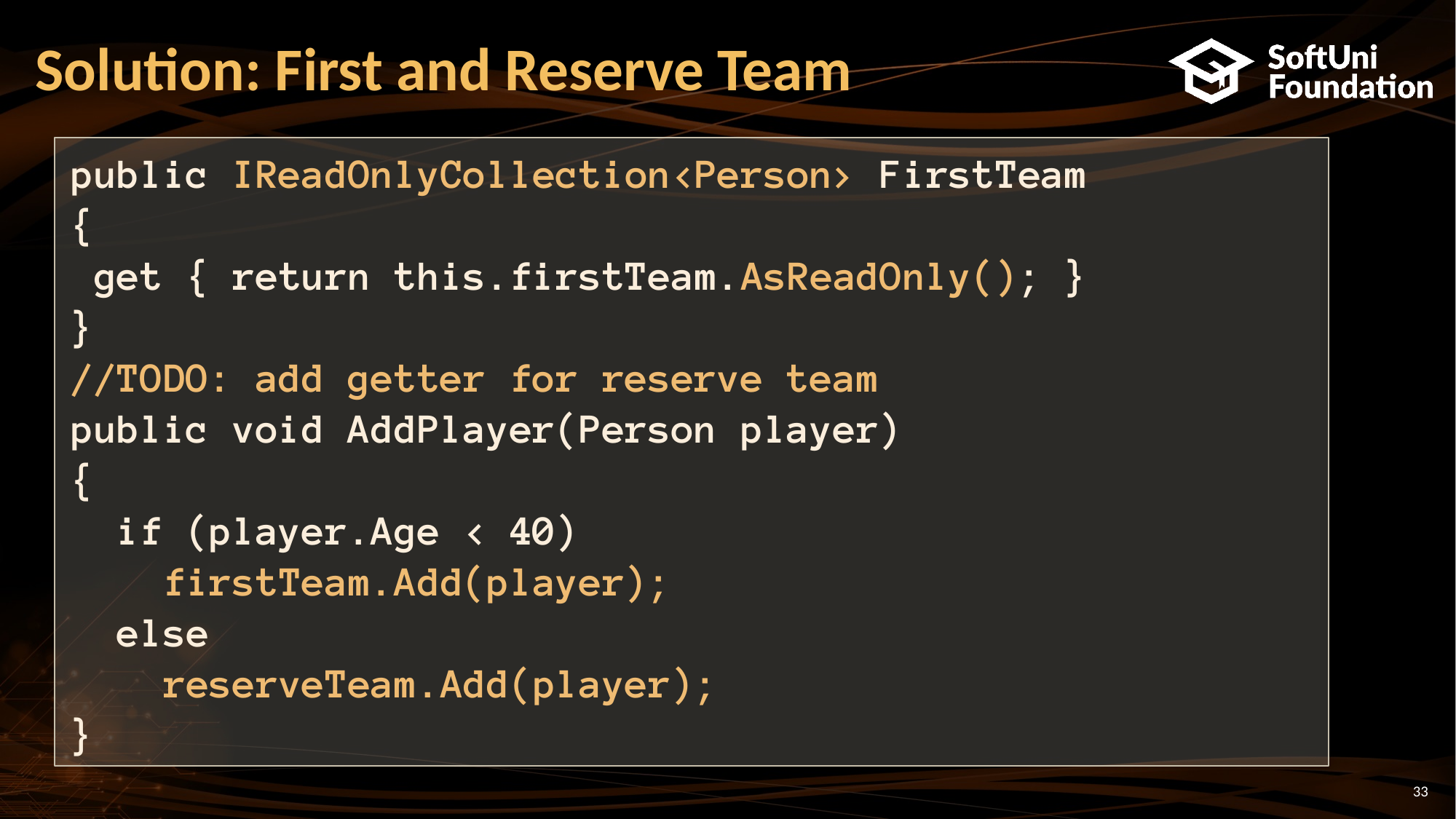

# Solution: First and Reserve Team
public IReadOnlyCollection<Person> FirstTeam
{
 get { return this.firstTeam.AsReadOnly(); }
}
//TODO: add getter for reserve team
public void AddPlayer(Person player)
{
  if (player.Age < 40)
    firstTeam.Add(player);
  else
    reserveTeam.Add(player);
}
33